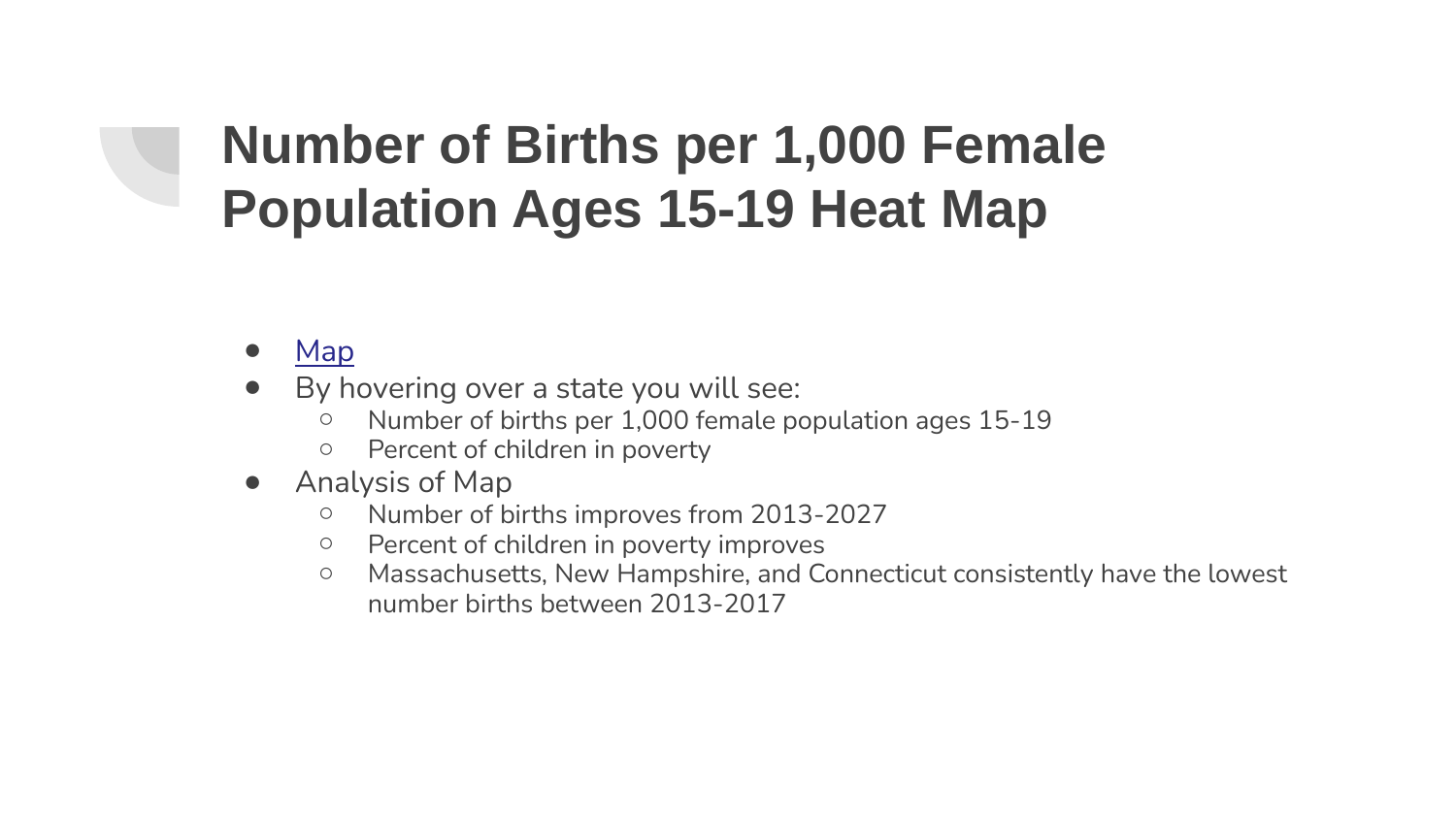

# Number of Births per 1,000 Female Population Ages 15-19 Heat Map
Map
By hovering over a state you will see:
Number of births per 1,000 female population ages 15-19
Percent of children in poverty
Analysis of Map
Number of births improves from 2013-2027
Percent of children in poverty improves
Massachusetts, New Hampshire, and Connecticut consistently have the lowest number births between 2013-2017